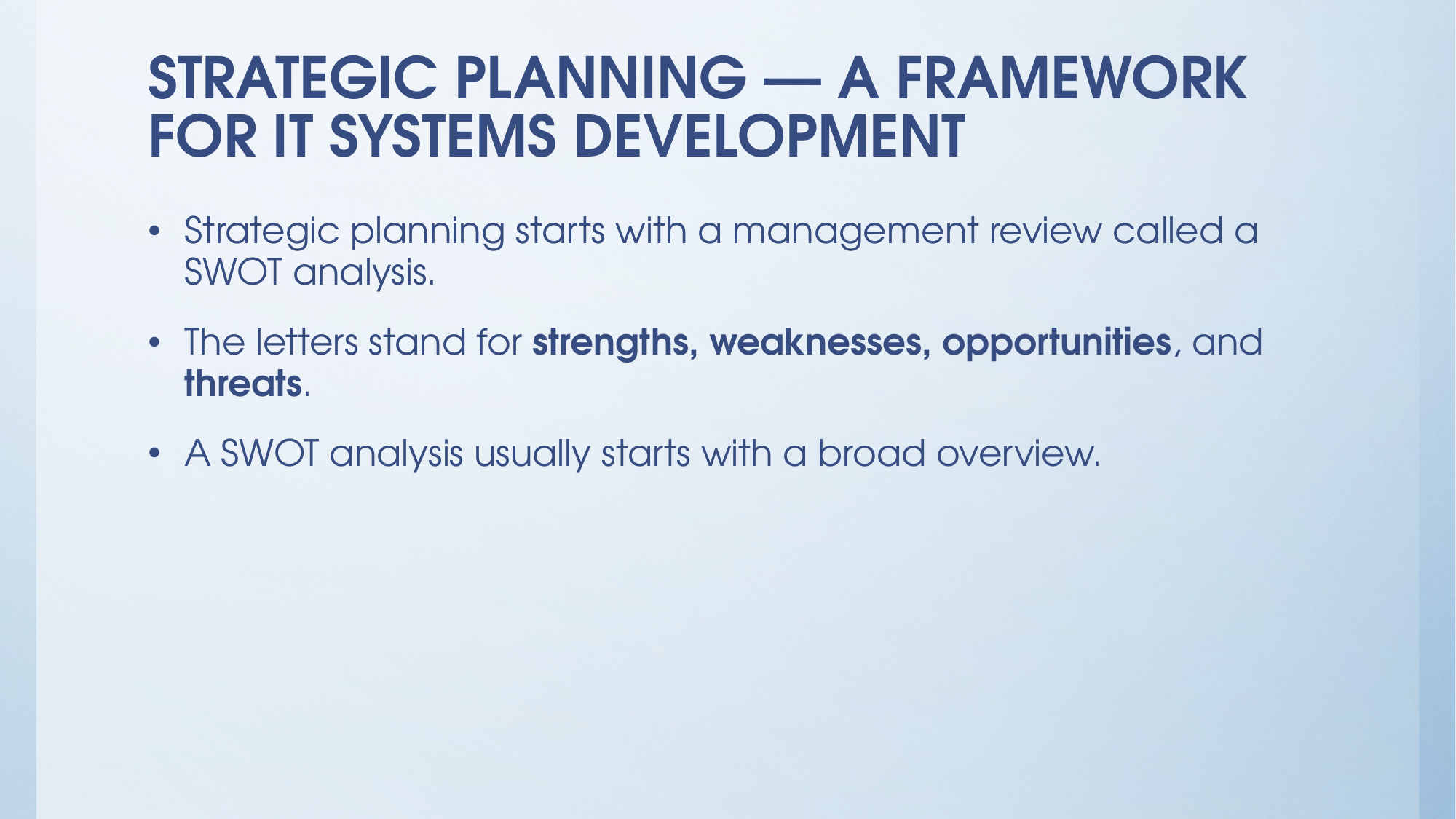

# STRATEGIC PLANNING — A FRAMEWORK FOR IT SYSTEMS DEVELOPMENT
Strategic planning starts with a management review called a SWOT analysis.
The letters stand for strengths, weaknesses, opportunities, and threats.
A SWOT analysis usually starts with a broad overview.